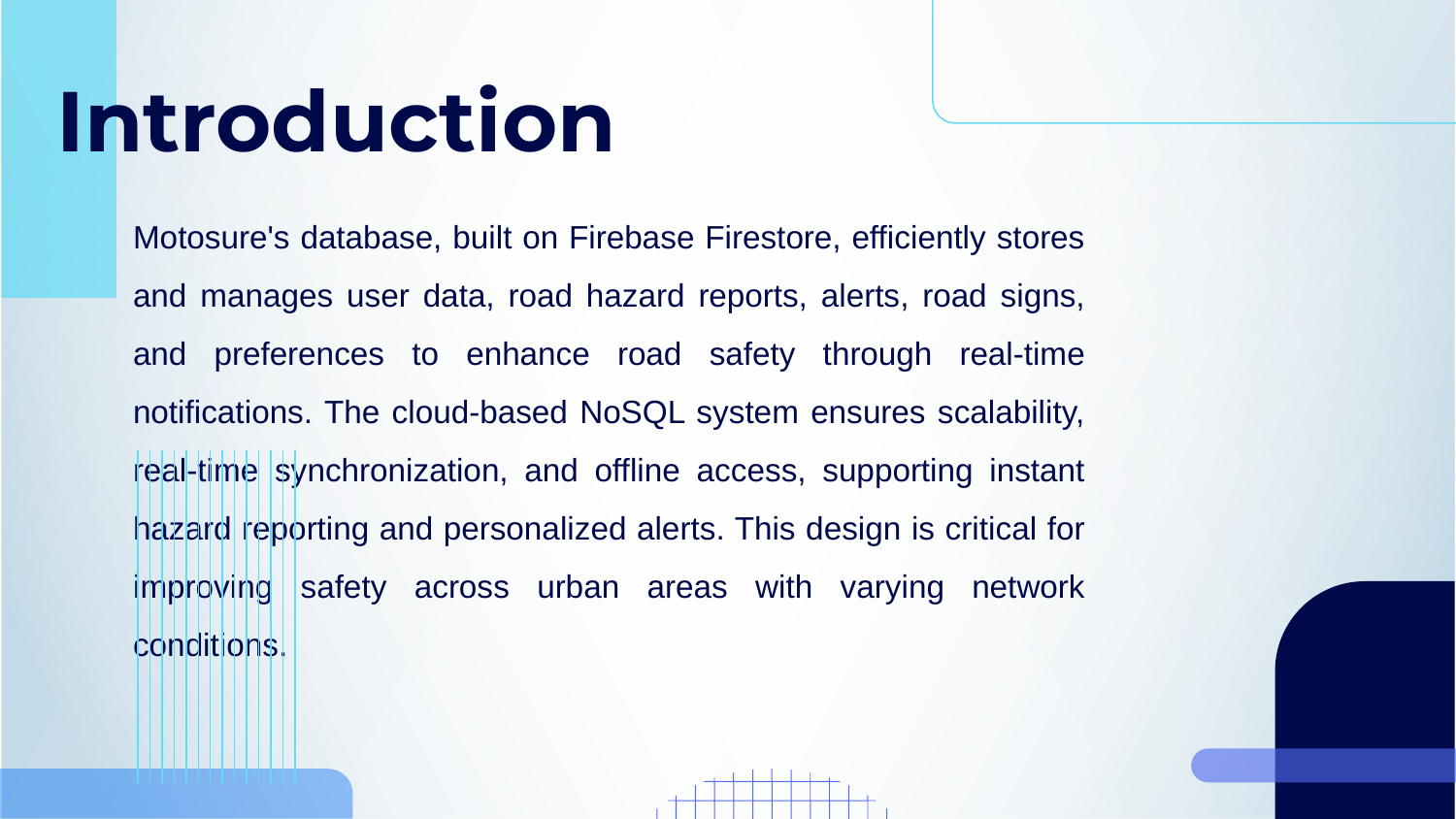

# Introduction
	Motosure's database, built on Firebase Firestore, efficiently stores and manages user data, road hazard reports, alerts, road signs, and preferences to enhance road safety through real-time notifications. The cloud-based NoSQL system ensures scalability, real-time synchronization, and offline access, supporting instant hazard reporting and personalized alerts. This design is critical for improving safety across urban areas with varying network conditions.